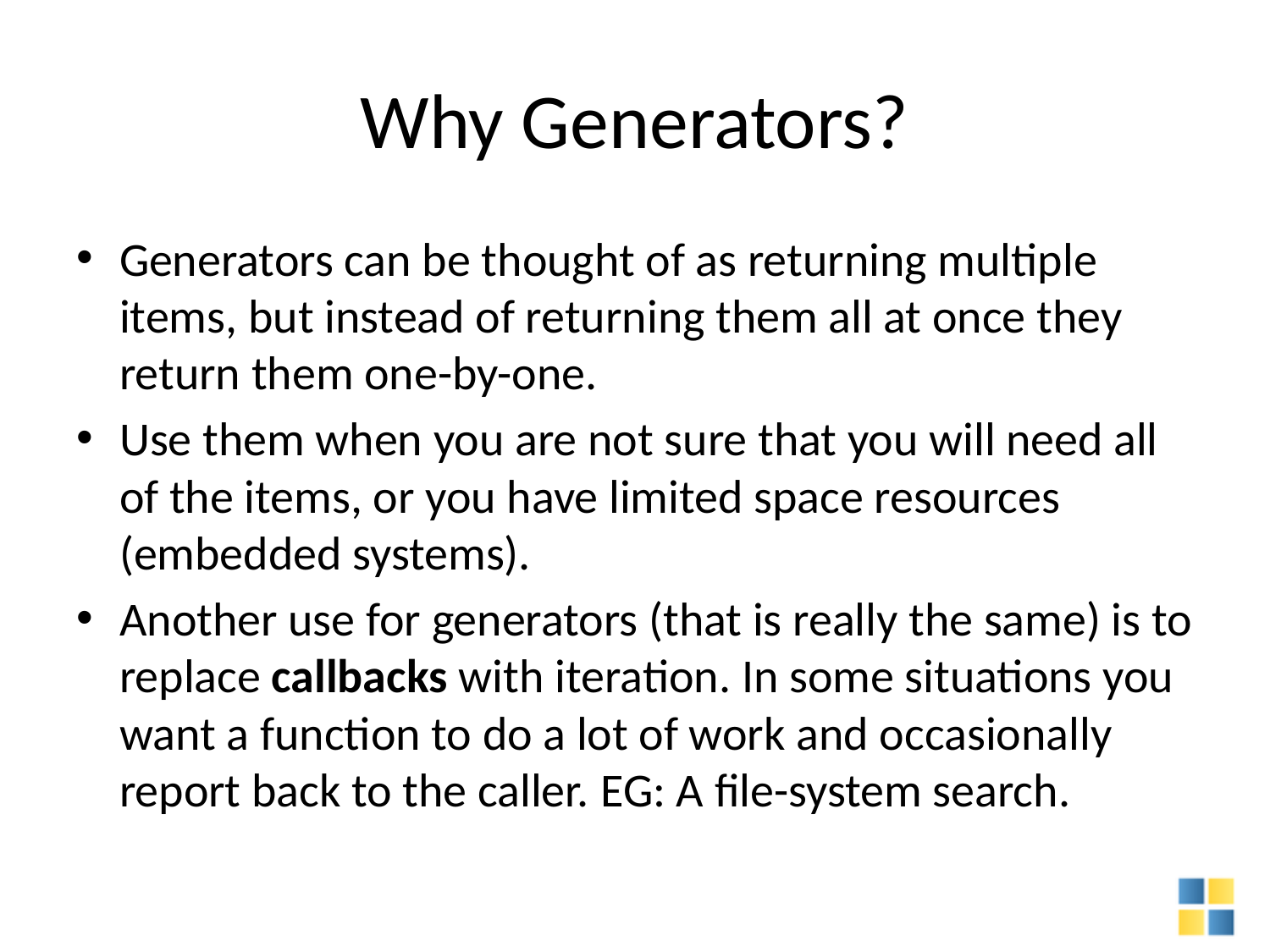

# Why Generators?
Generators can be thought of as returning multiple items, but instead of returning them all at once they return them one-by-one.
Use them when you are not sure that you will need all of the items, or you have limited space resources (embedded systems).
Another use for generators (that is really the same) is to replace callbacks with iteration. In some situations you want a function to do a lot of work and occasionally report back to the caller. EG: A file-system search.